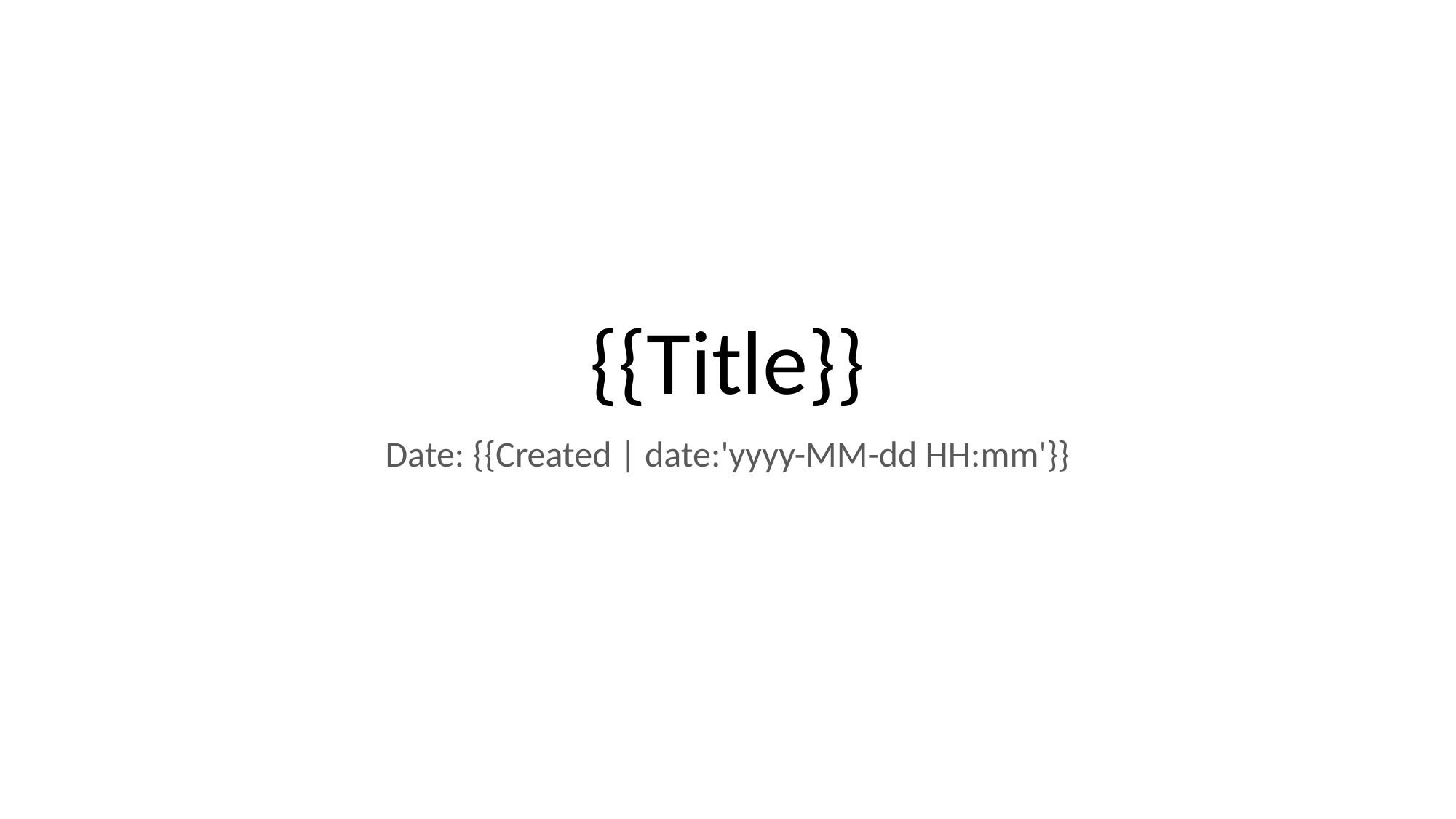

# {{Title}}
Date: {{Created | date:'yyyy-MM-dd HH:mm'}}